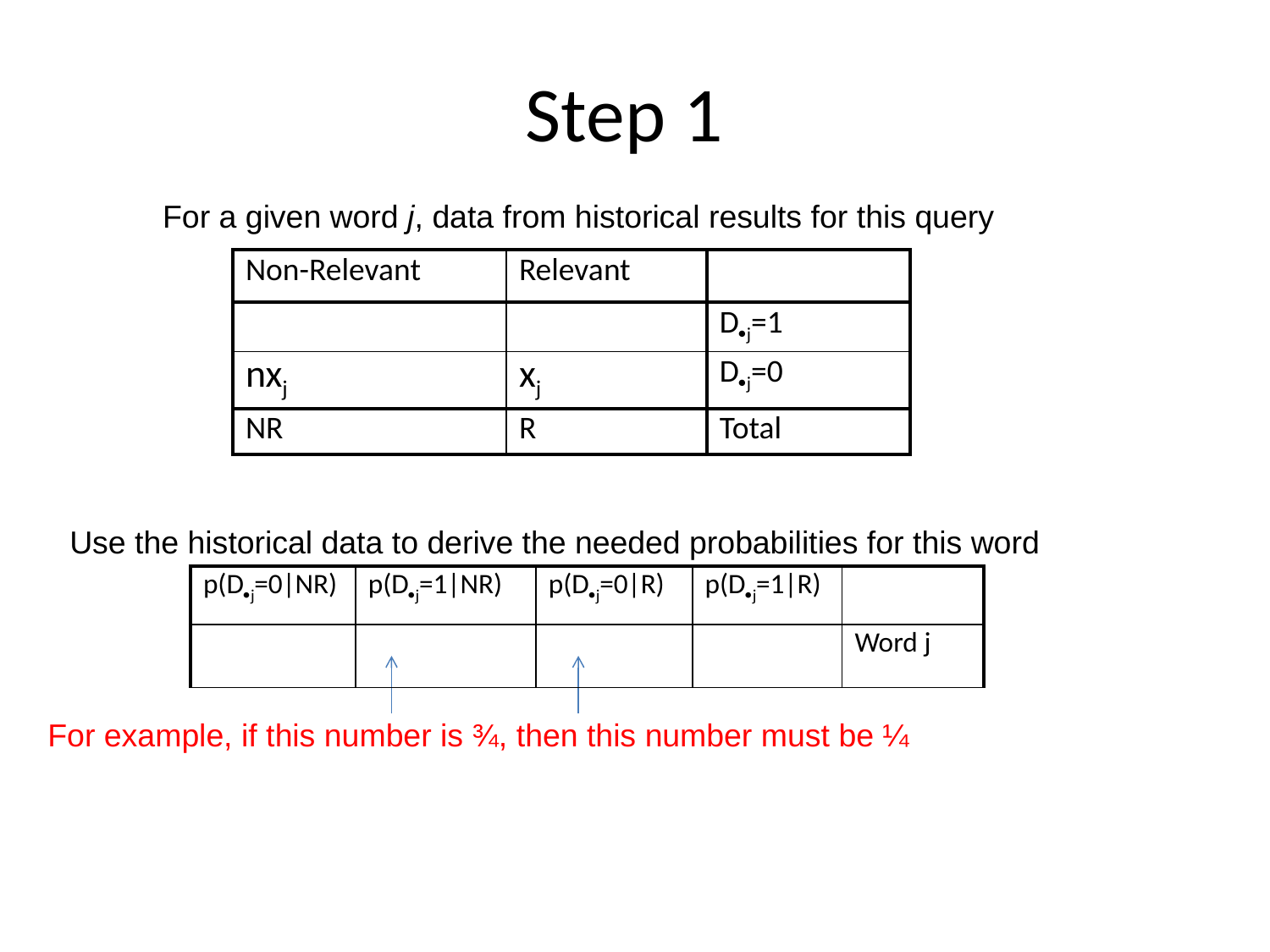

# Step 1
For a given word j, data from historical results for this query
| Non-Relevant | Relevant |  |
| --- | --- | --- |
|  |  | D•j=1 |
| nxj | xj | D•j=0 |
| NR | R | Total |
Use the historical data to derive the needed probabilities for this word
| p(D•j=0|NR) | p(D•j=1|NR) | p(D•j=0|R) | p(D•j=1|R) |  |
| --- | --- | --- | --- | --- |
|  |  |  |  | Word j |
For example, if this number is ¾, then this number must be ¼